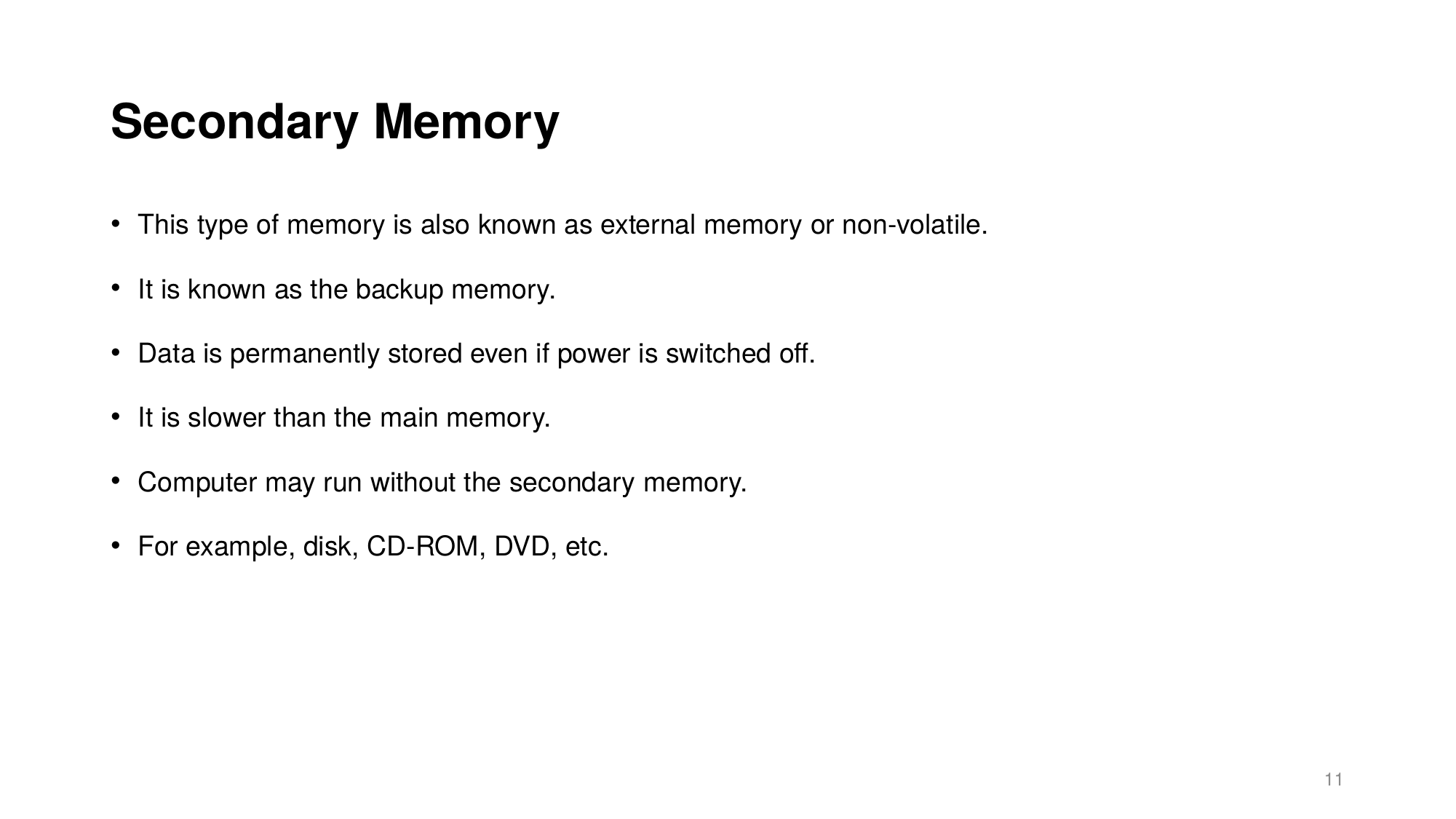

# Secondary Memory
This type of memory is also known as external memory or non-volatile.
It is known as the backup memory.
Data is permanently stored even if power is switched off.
It is slower than the main memory.
Computer may run without the secondary memory.
For example, disk, CD-ROM, DVD, etc.
11